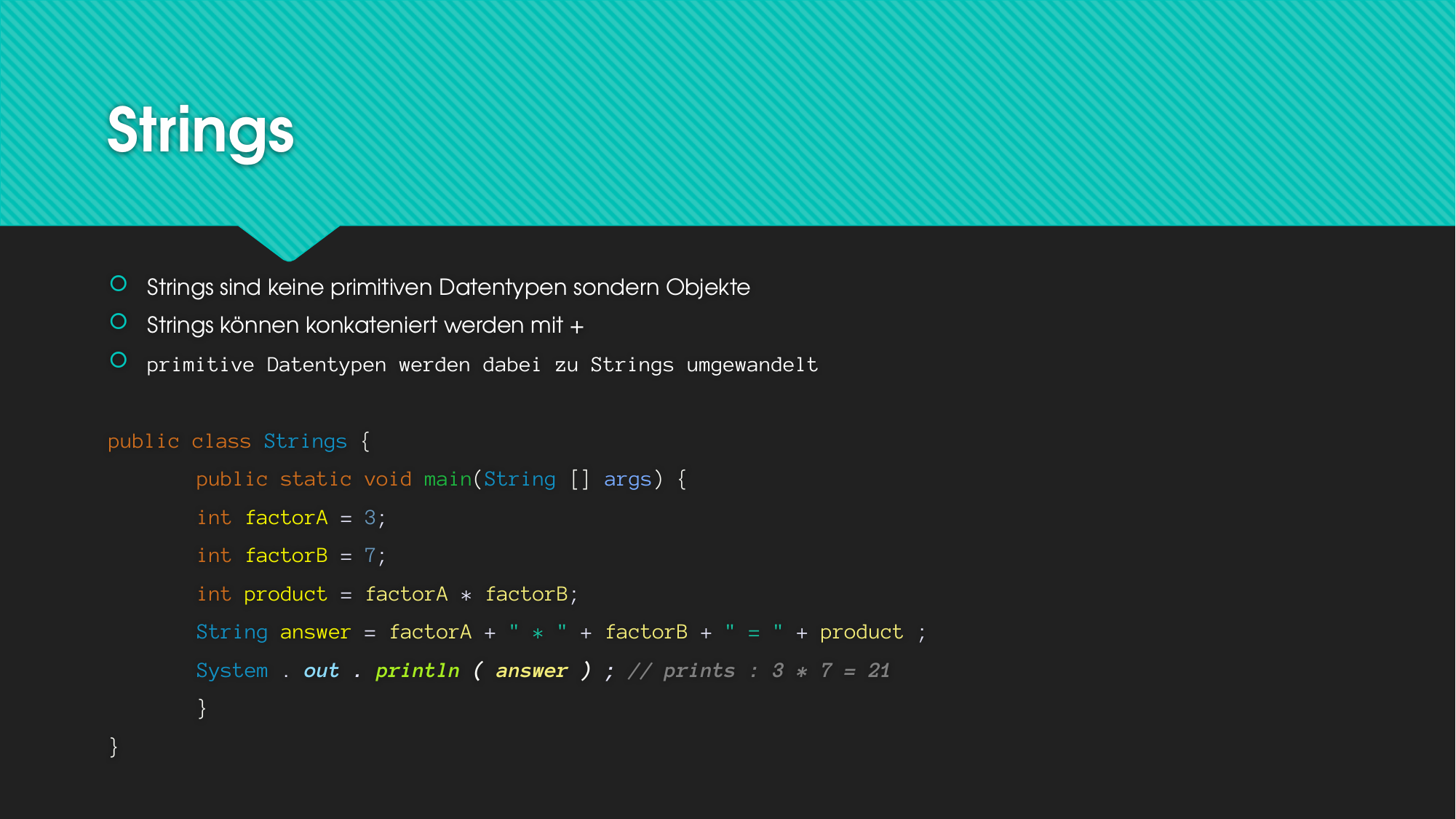

# Strings
Strings sind keine primitiven Datentypen sondern Objekte
Strings können konkateniert werden mit +
primitive Datentypen werden dabei zu Strings umgewandelt

public class Strings {
	public static void main(String [] args) {
		int factorA = 3;
		int factorB = 7;
		int product = factorA * factorB;
		String answer = factorA + " * " + factorB + " = " + product ;
		System . out . println ( answer ) ; // prints : 3 * 7 = 21
	}
}